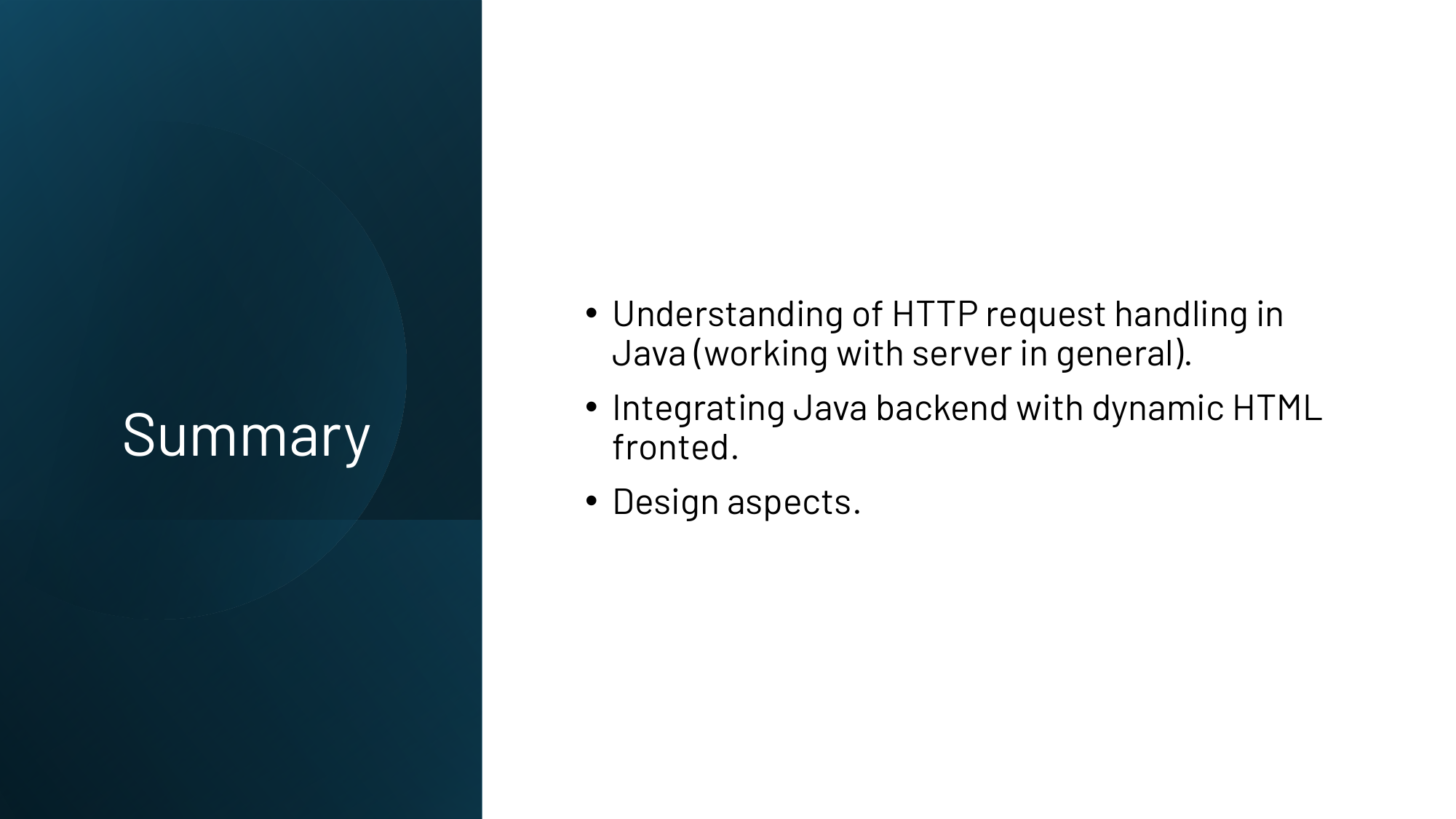

# Summary
Understanding of HTTP request handling in Java (working with server in general).
Integrating Java backend with dynamic HTML fronted.
Design aspects.